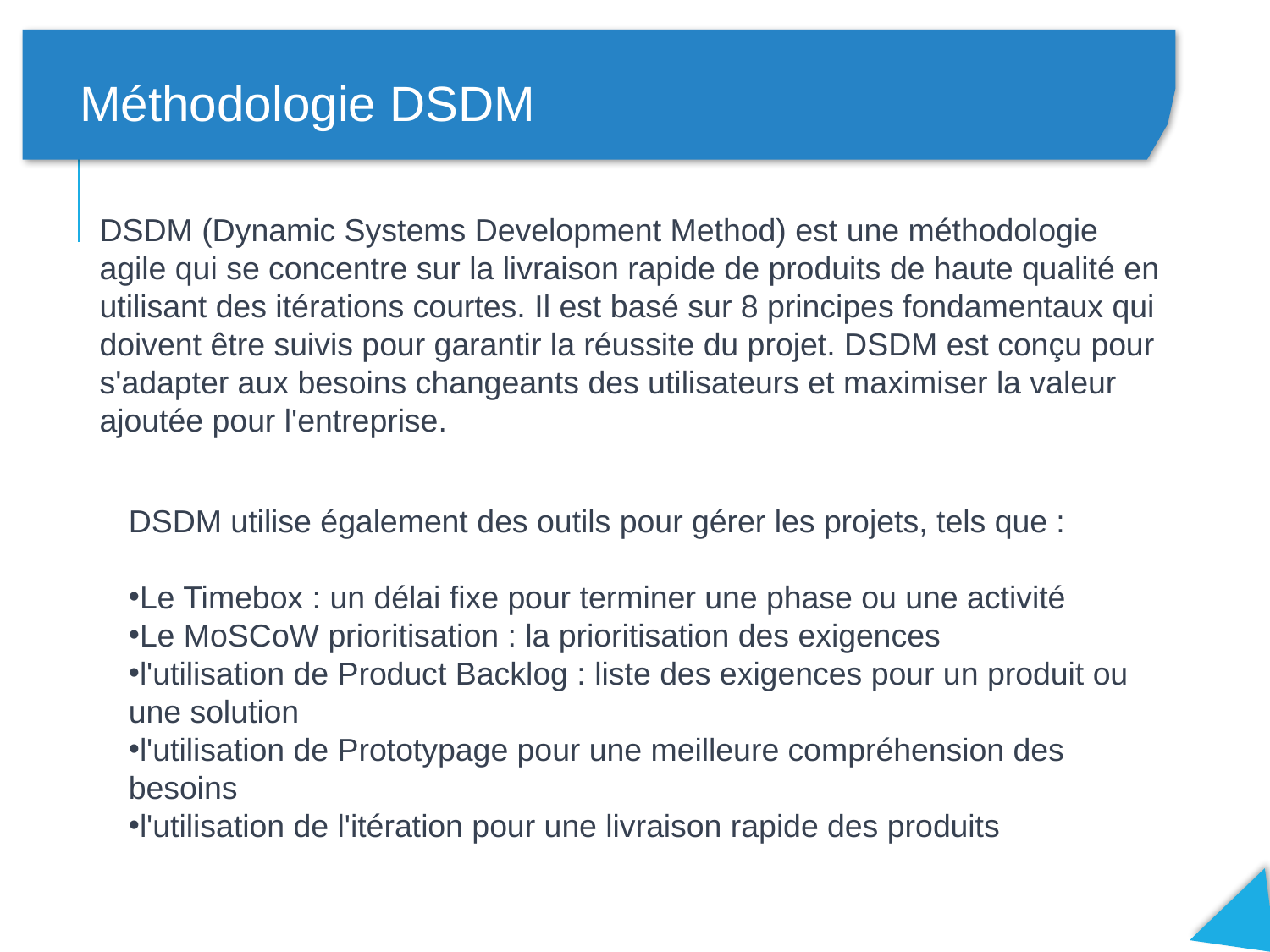

Méthodologie DSDM
DSDM (Dynamic Systems Development Method) est une méthodologie agile qui se concentre sur la livraison rapide de produits de haute qualité en utilisant des itérations courtes. Il est basé sur 8 principes fondamentaux qui doivent être suivis pour garantir la réussite du projet. DSDM est conçu pour s'adapter aux besoins changeants des utilisateurs et maximiser la valeur ajoutée pour l'entreprise.
DSDM utilise également des outils pour gérer les projets, tels que :

Le Timebox : un délai fixe pour terminer une phase ou une activité
Le MoSCoW prioritisation : la prioritisation des exigences
l'utilisation de Product Backlog : liste des exigences pour un produit ou une solution
l'utilisation de Prototypage pour une meilleure compréhension des besoins
l'utilisation de l'itération pour une livraison rapide des produits